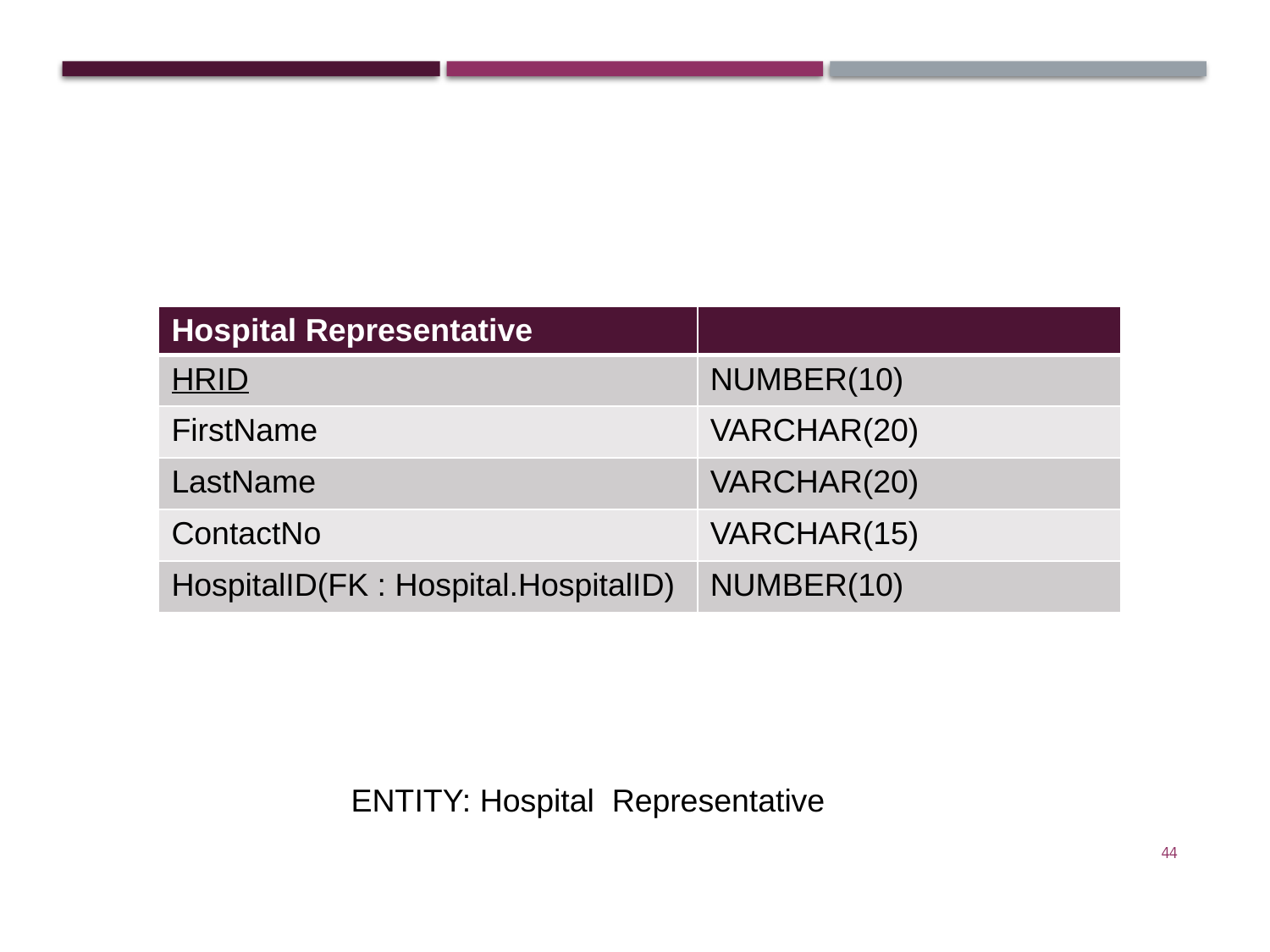

| Hospital Representative |  |
| --- | --- |
| HRID | NUMBER(10) |
| FirstName | VARCHAR(20) |
| LastName | VARCHAR(20) |
| ContactNo | VARCHAR(15) |
| HospitalID(FK : Hospital.HospitalID) | NUMBER(10) |
ENTITY: Hospital  Representative
44